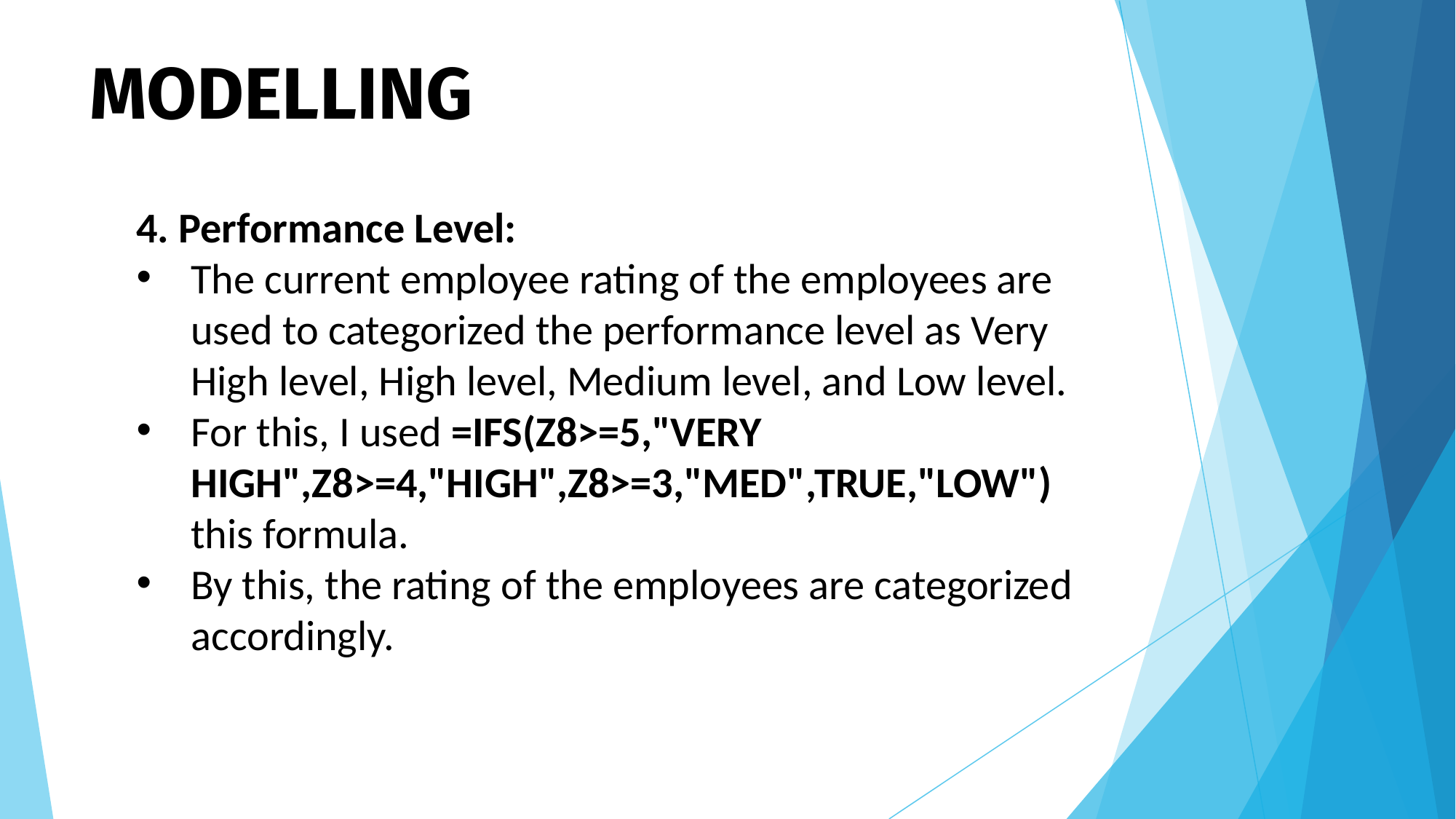

# MODELLING
4. Performance Level:
The current employee rating of the employees are used to categorized the performance level as Very High level, High level, Medium level, and Low level.
For this, I used =IFS(Z8>=5,"VERY HIGH",Z8>=4,"HIGH",Z8>=3,"MED",TRUE,"LOW") this formula.
By this, the rating of the employees are categorized accordingly.